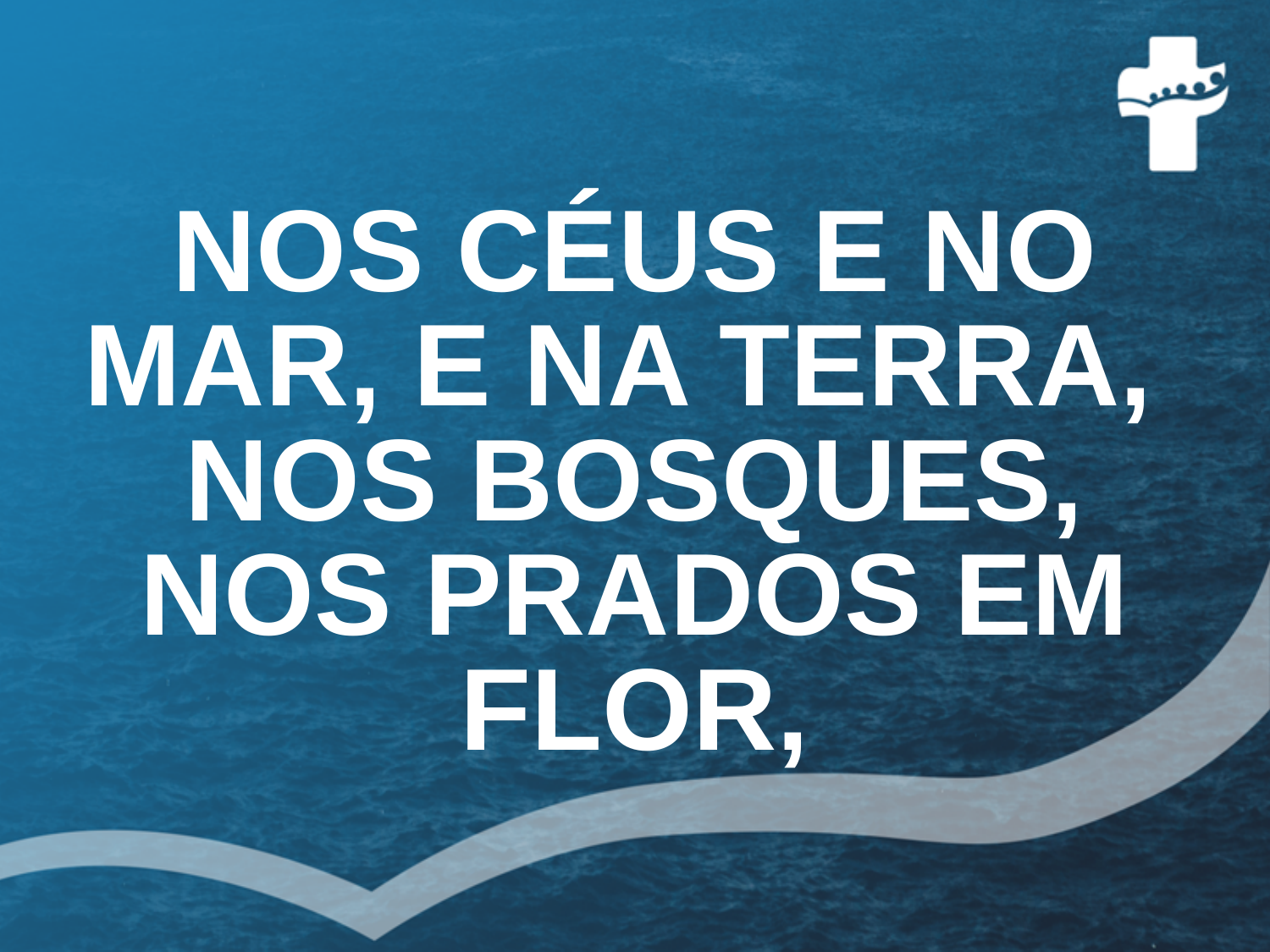

# NOS CÉUS E NO MAR, E NA TERRA, NOS BOSQUES, NOS PRADOS EM FLOR,